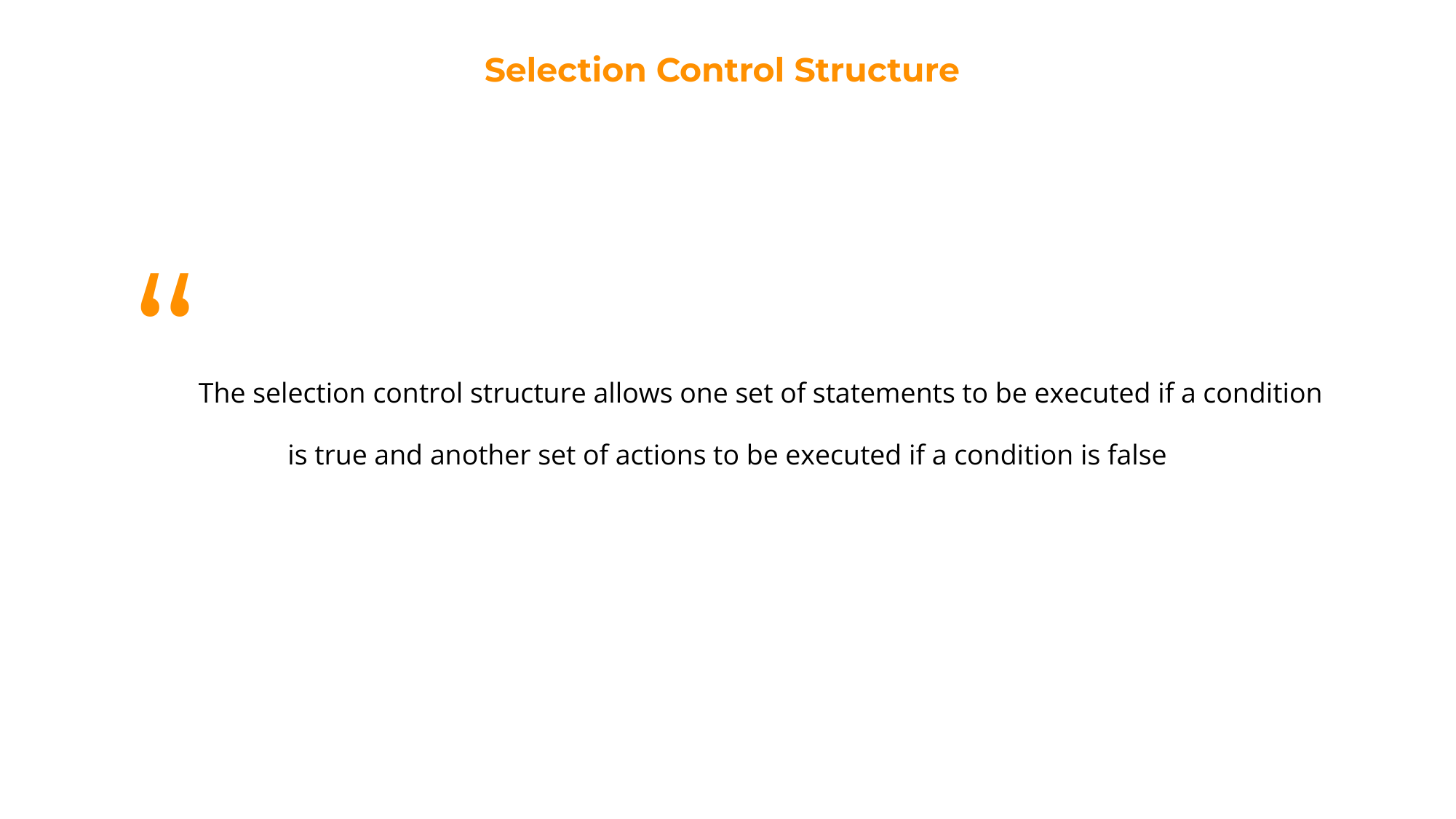

Selection Control Structure
“The selection control structure allows one set of statements to be executed if a condition is true and another set of actions to be executed if a condition is false